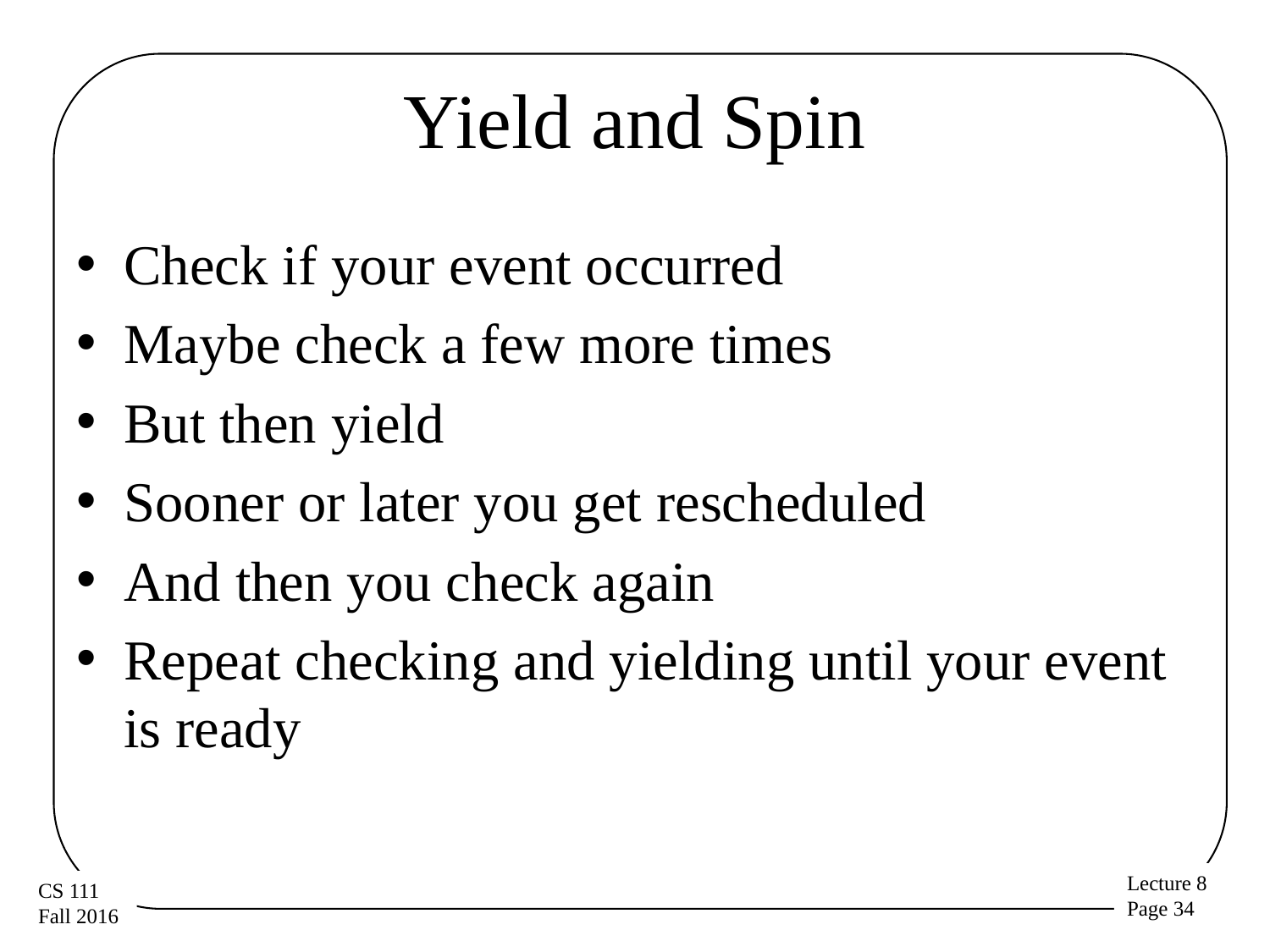

# Yield and Spin
Check if your event occurred
Maybe check a few more times
But then yield
Sooner or later you get rescheduled
And then you check again
Repeat checking and yielding until your event is ready